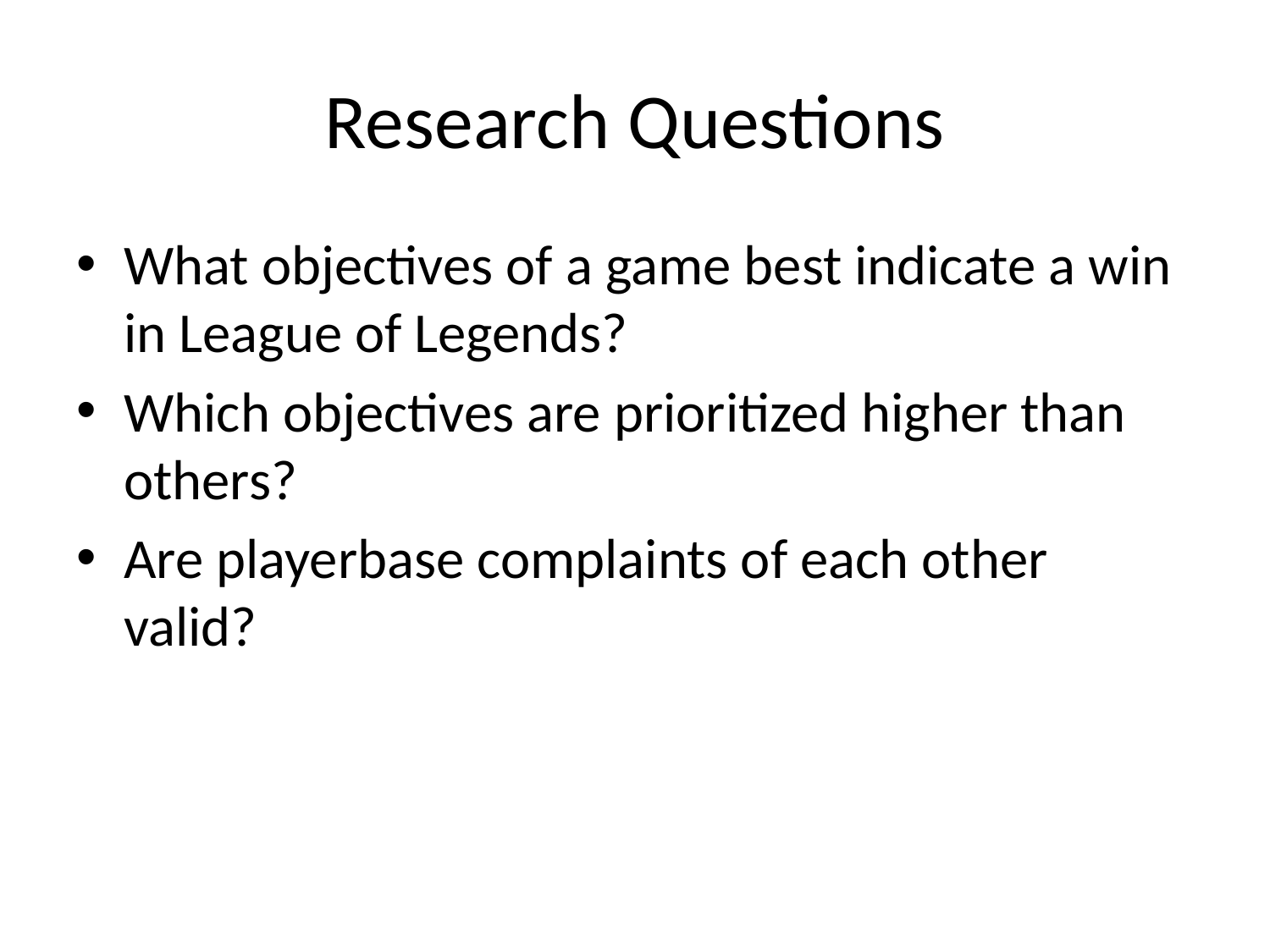

# Research Questions
What objectives of a game best indicate a win in League of Legends?
Which objectives are prioritized higher than others?
Are playerbase complaints of each other valid?